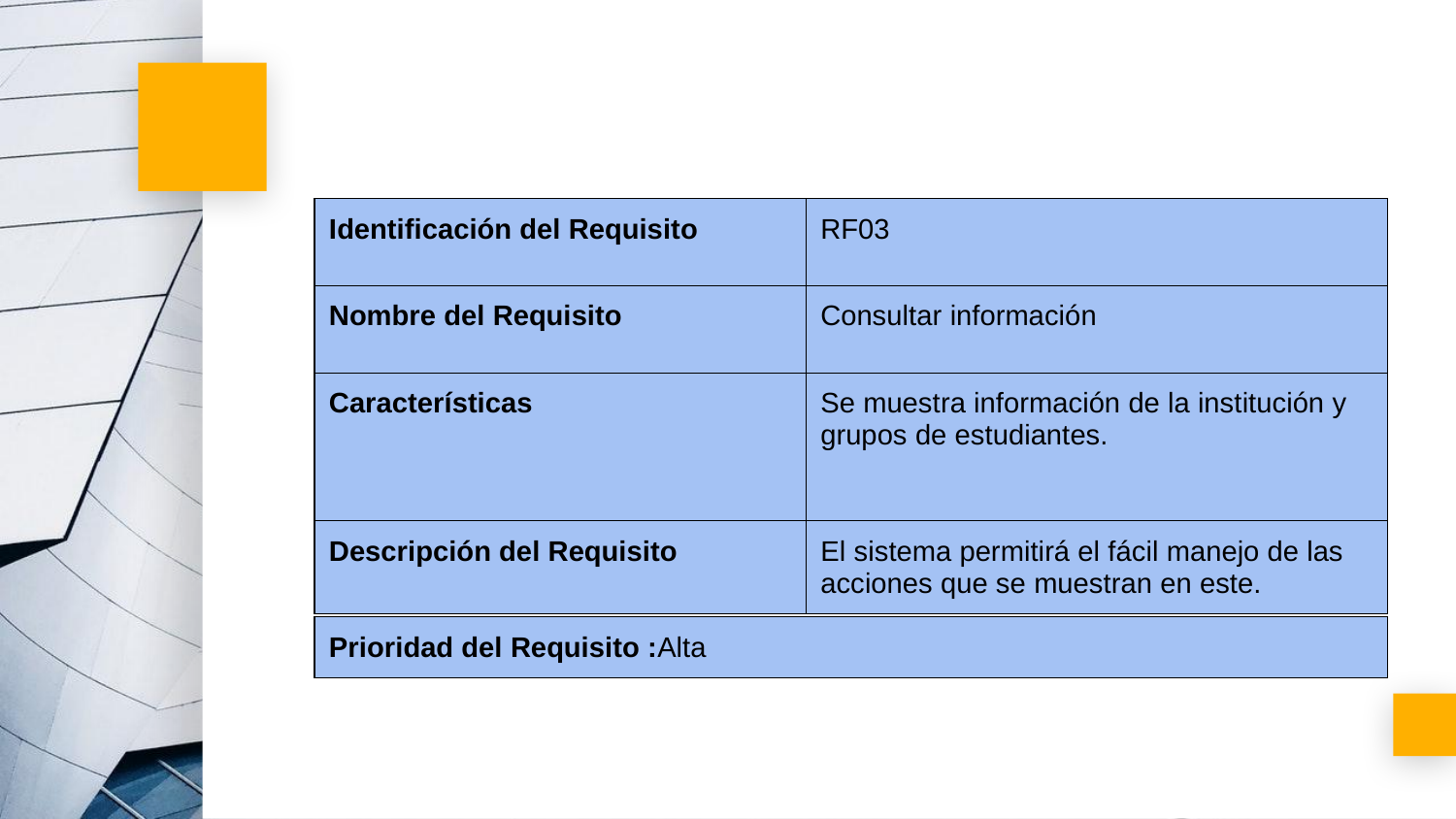

| Identificación del Requisito | RF03 |
| --- | --- |
| Nombre del Requisito | Consultar información |
| Características | Se muestra información de la institución y grupos de estudiantes. |
| Descripción del Requisito | El sistema permitirá el fácil manejo de las acciones que se muestran en este. |
| Prioridad del Requisito :Alta |
| --- |